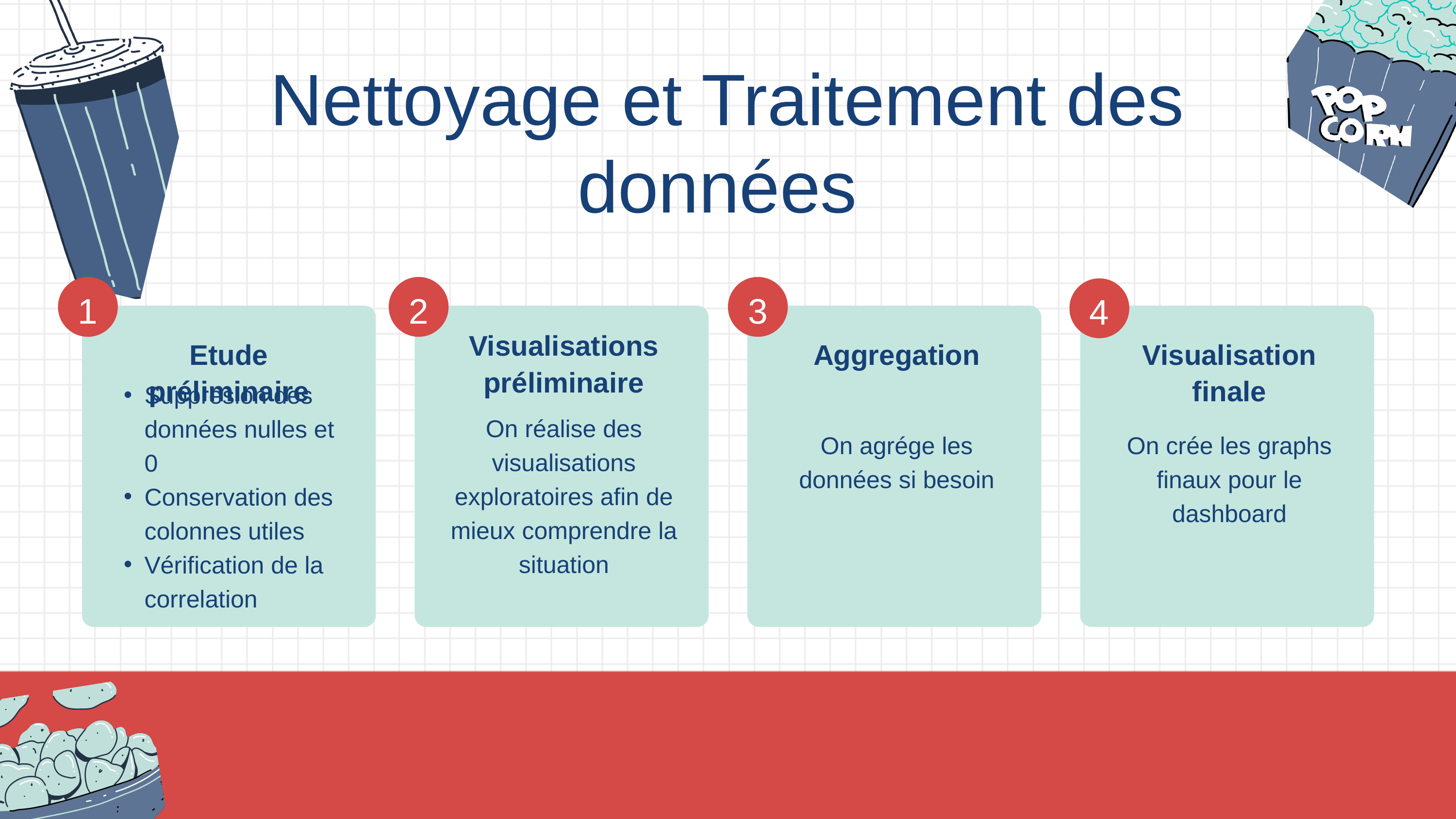

Nettoyage et Traitement des données
1
2
3
4

Visualisations préliminaire
Aggregation
Etude préliminaire
Visualisation finale
Suppresion des données nulles et 0
Conservation des colonnes utiles
Vérification de la correlation
On réalise des visualisations exploratoires afin de mieux comprendre la situation
On crée les graphs finaux pour le dashboard
On agrége les données si besoin